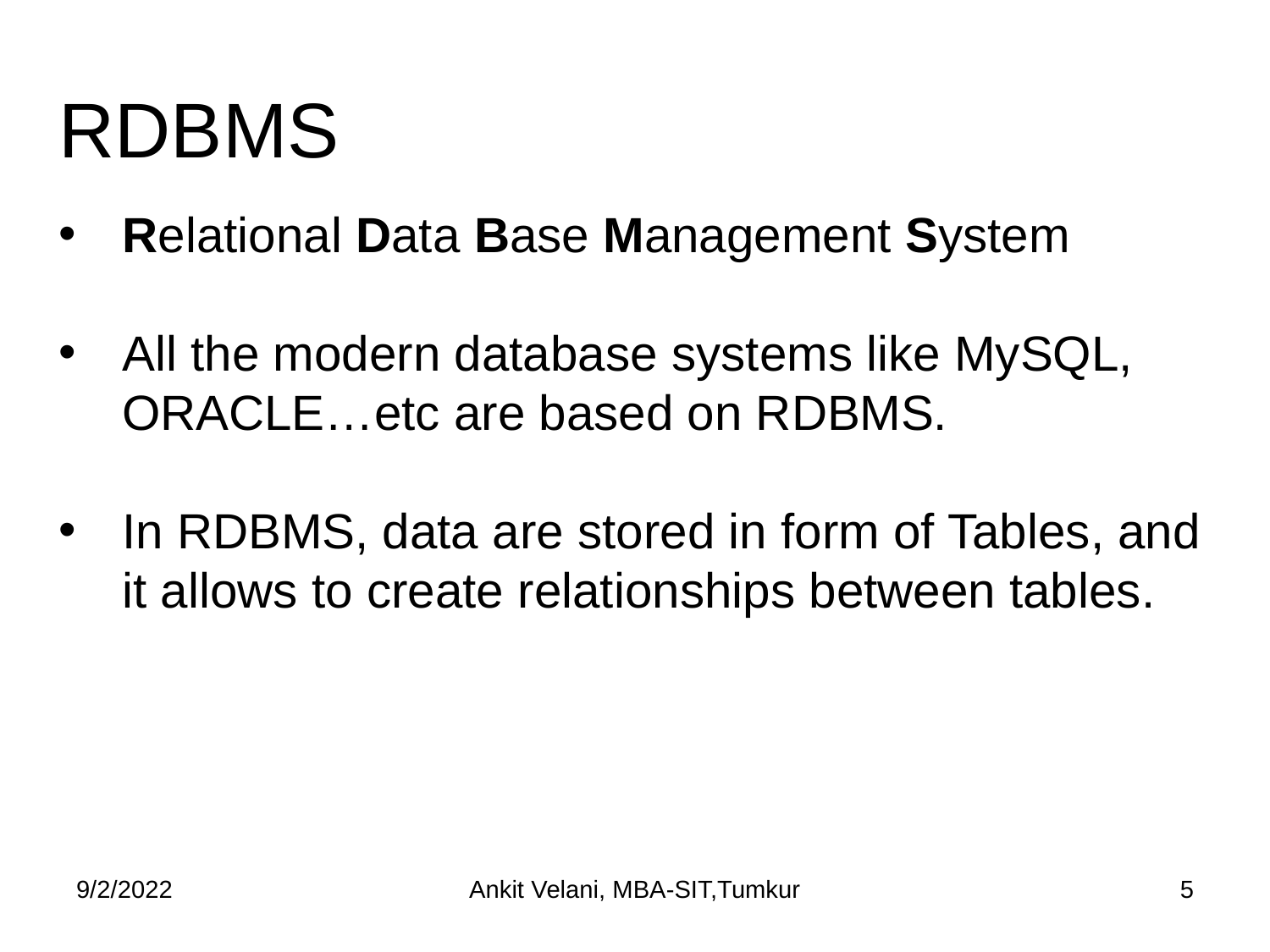

# RDBMS
Relational Data Base Management System

All the modern database systems like MySQL, ORACLE…etc are based on RDBMS.

In RDBMS, data are stored in form of Tables, and it allows to create relationships between tables.
9/2/2022
Ankit Velani, MBA-SIT,Tumkur
5